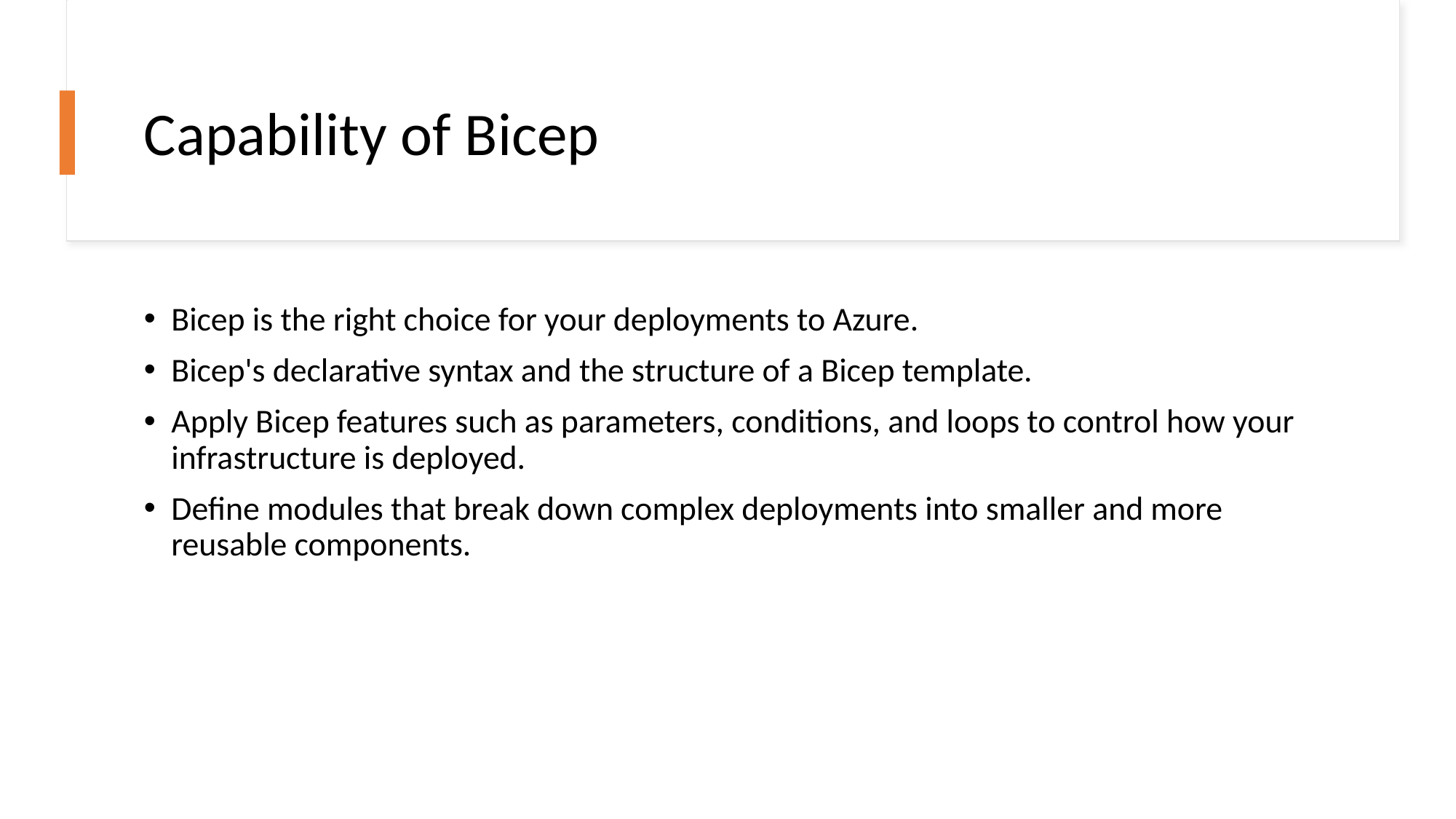

# Capability of Bicep

Bicep is the right choice for your deployments to Azure.
Bicep's declarative syntax and the structure of a Bicep template.
Apply Bicep features such as parameters, conditions, and loops to control how your infrastructure is deployed.
Define modules that break down complex deployments into smaller and more reusable components.